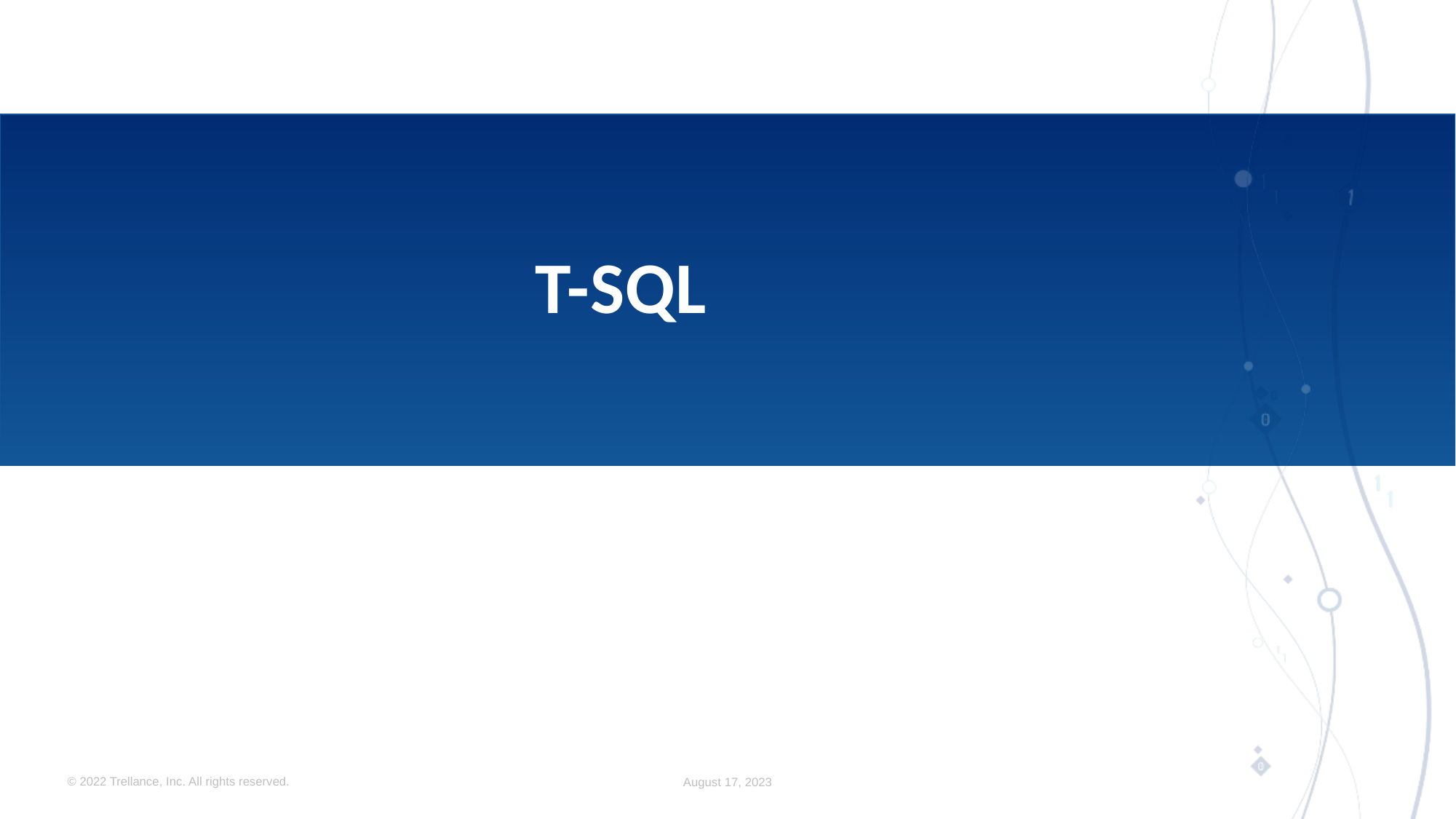

# T-SQL
© 2022 Trellance, Inc. All rights reserved.
August 17, 2023